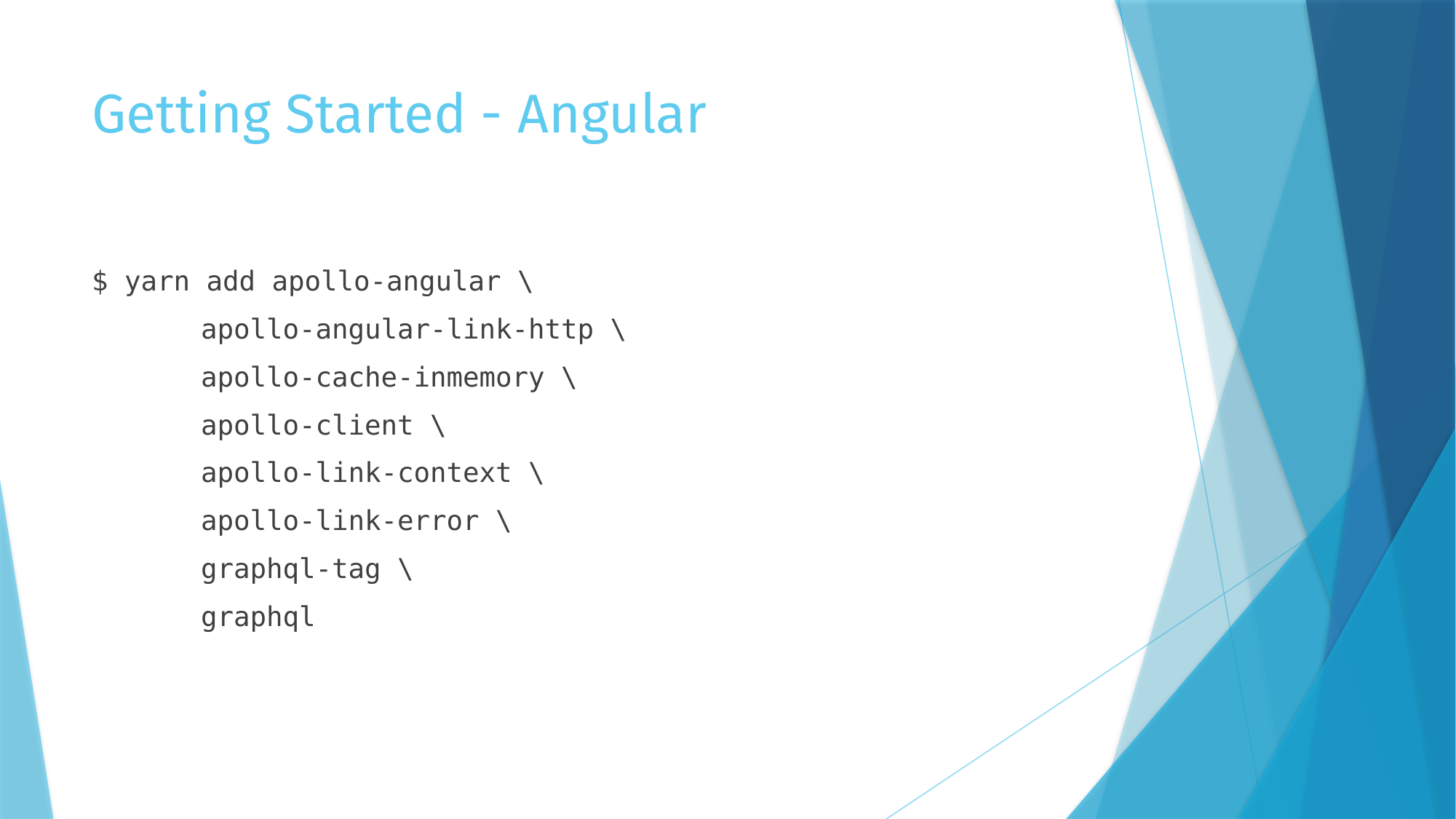

# Getting Started - Angular
$ yarn add apollo-angular \
	apollo-angular-link-http \
	apollo-cache-inmemory \
	apollo-client \
	apollo-link-context \
	apollo-link-error \
	graphql-tag \
	graphql